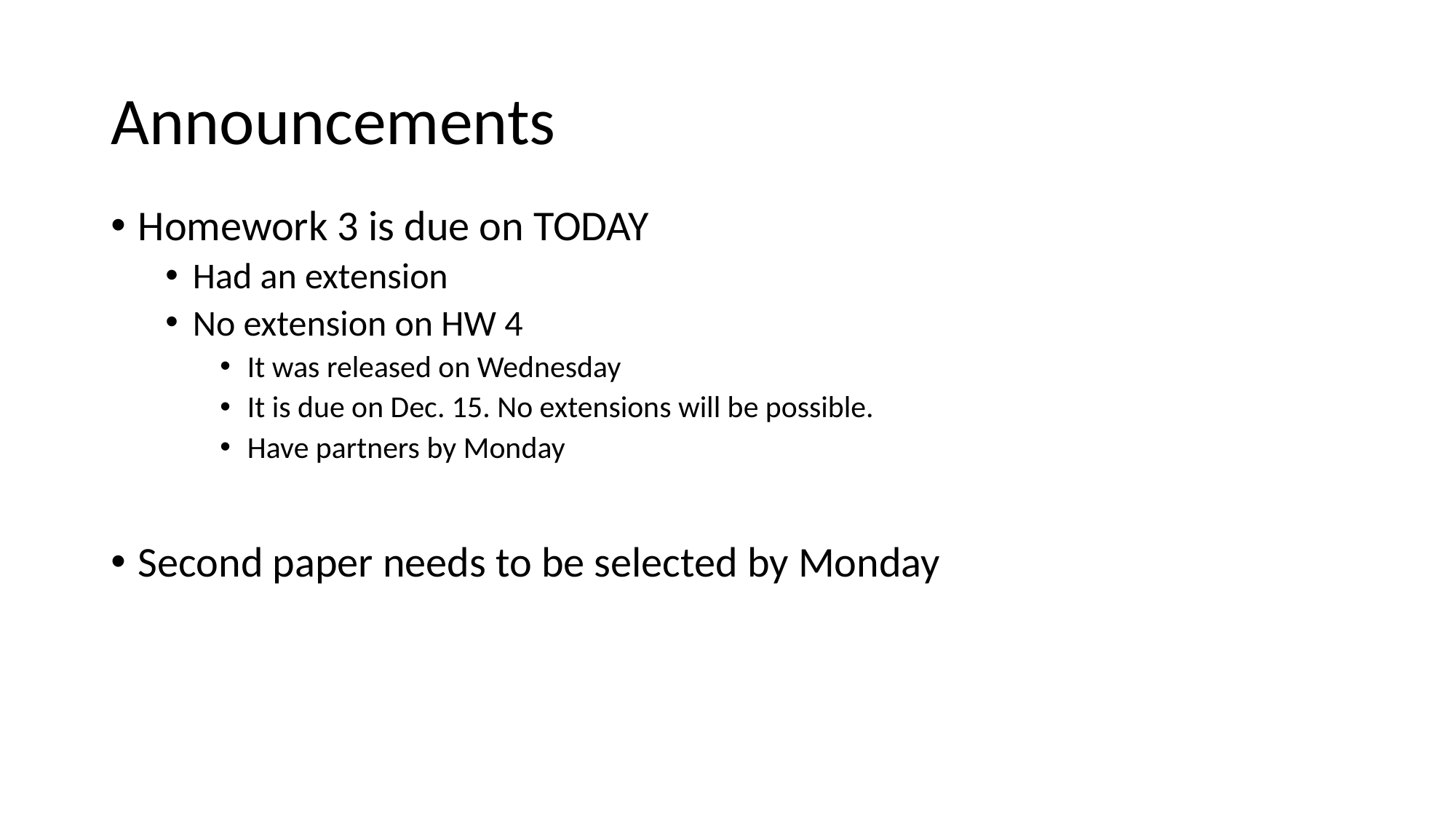

# Announcements
Homework 3 is due on TODAY
Had an extension
No extension on HW 4
It was released on Wednesday
It is due on Dec. 15. No extensions will be possible.
Have partners by Monday

Second paper needs to be selected by Monday